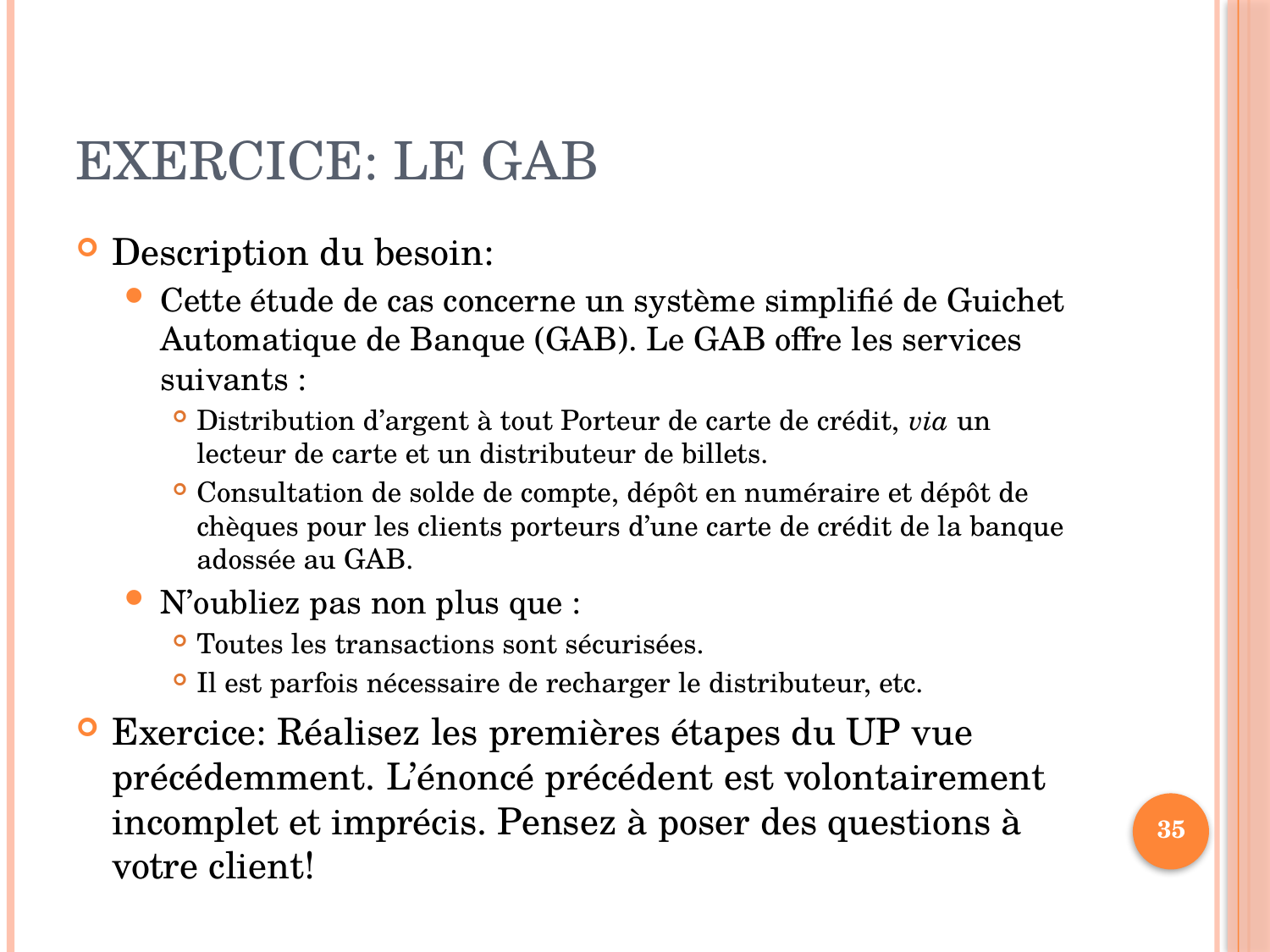

# Exercice: Le GAB
Description du besoin:
Cette étude de cas concerne un système simplifié de Guichet Automatique de Banque (GAB). Le GAB offre les services suivants :
Distribution d’argent à tout Porteur de carte de crédit, via un lecteur de carte et un distributeur de billets.
Consultation de solde de compte, dépôt en numéraire et dépôt de chèques pour les clients porteurs d’une carte de crédit de la banque adossée au GAB.
N’oubliez pas non plus que :
Toutes les transactions sont sécurisées.
Il est parfois nécessaire de recharger le distributeur, etc.
Exercice: Réalisez les premières étapes du UP vue précédemment. L’énoncé précédent est volontairement incomplet et imprécis. Pensez à poser des questions à votre client!
35